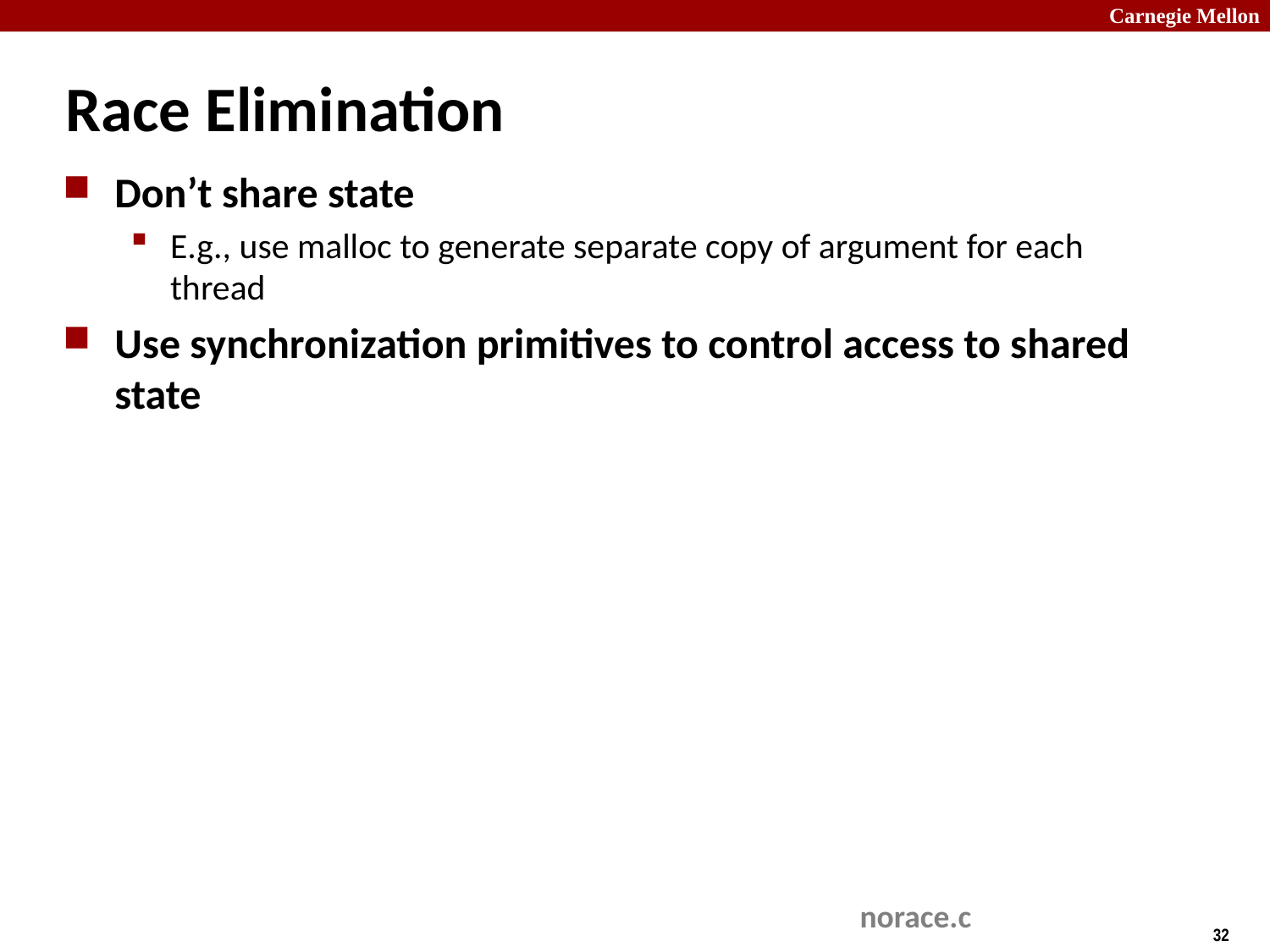

# Race Elimination
Don’t share state
E.g., use malloc to generate separate copy of argument for each thread
Use synchronization primitives to control access to shared state
norace.c